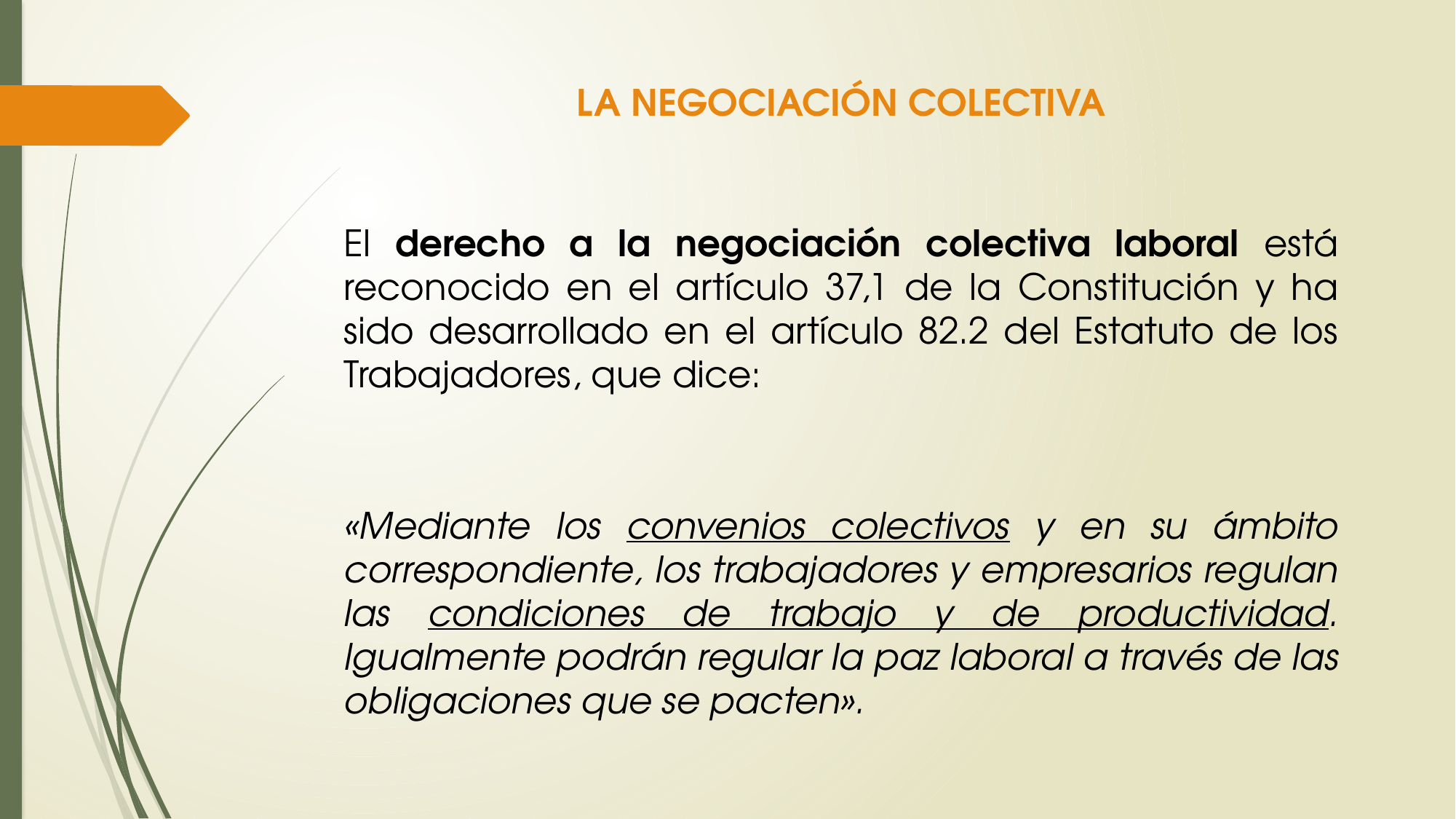

# LA NEGOCIACIÓN COLECTIVA
El derecho a la negociación colectiva laboral está reconocido en el artículo 37,1 de la Constitución y ha sido desarrollado en el artículo 82.2 del Estatuto de los Trabajadores, que dice:

«Mediante los convenios colectivos y en su ámbito correspondiente, los trabajadores y empresarios regulan las condiciones de trabajo y de productividad. Igualmente podrán regular la paz laboral a través de las obligaciones que se pacten».